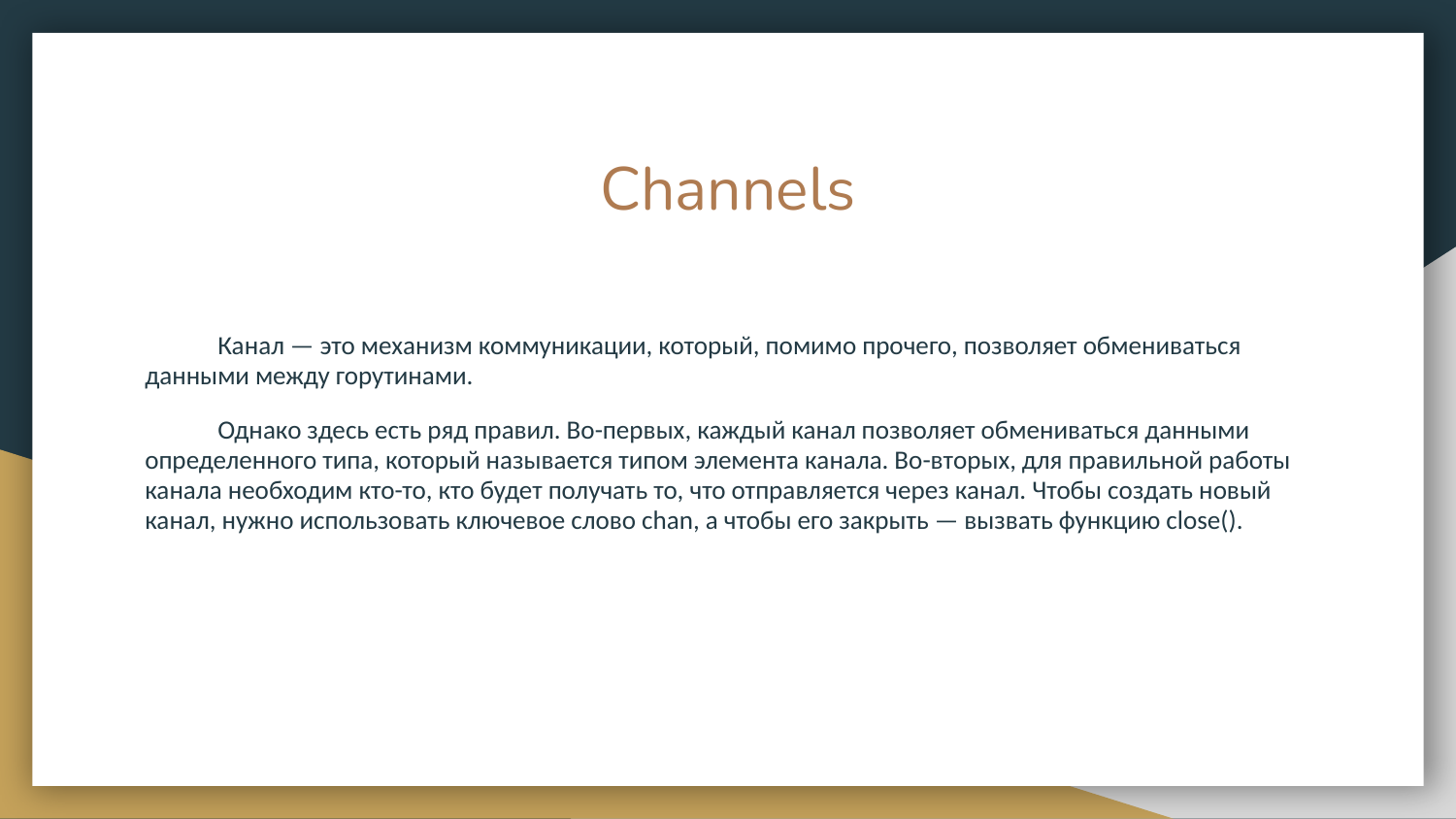

# Channels
Канал — это механизм коммуникации, который, помимо прочего, позволяет обмениваться данными между горутинами.
Однако здесь есть ряд правил. Во-первых, каждый канал позволяет обмениваться данными определенного типа, который называется типом элемента канала. Во-вторых, для правильной работы канала необходим кто-то, кто будет получать то, что отправляется через канал. Чтобы создать новый канал, нужно использовать ключевое слово chan, а чтобы его закрыть — вызвать функцию close().